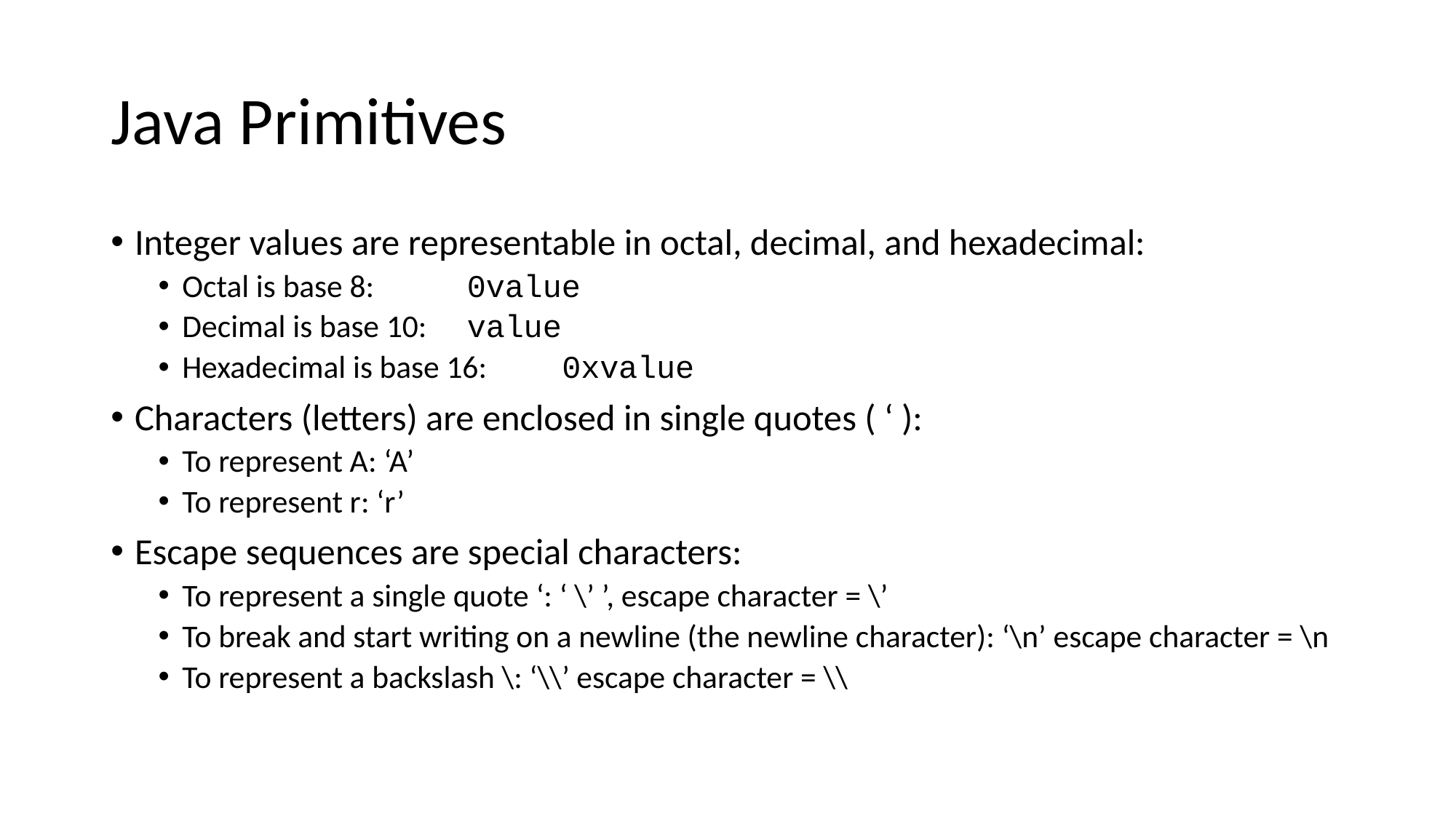

# Java Primitives
Integer values are representable in octal, decimal, and hexadecimal:
Octal is base 8: 			0value
Decimal is base 10:		value
Hexadecimal is base 16: 	0xvalue
Characters (letters) are enclosed in single quotes ( ‘ ):
To represent A: ‘A’
To represent r: ‘r’
Escape sequences are special characters:
To represent a single quote ‘: ‘ \’ ’, escape character = \’
To break and start writing on a newline (the newline character): ‘\n’ escape character = \n
To represent a backslash \: ‘\\’ escape character = \\